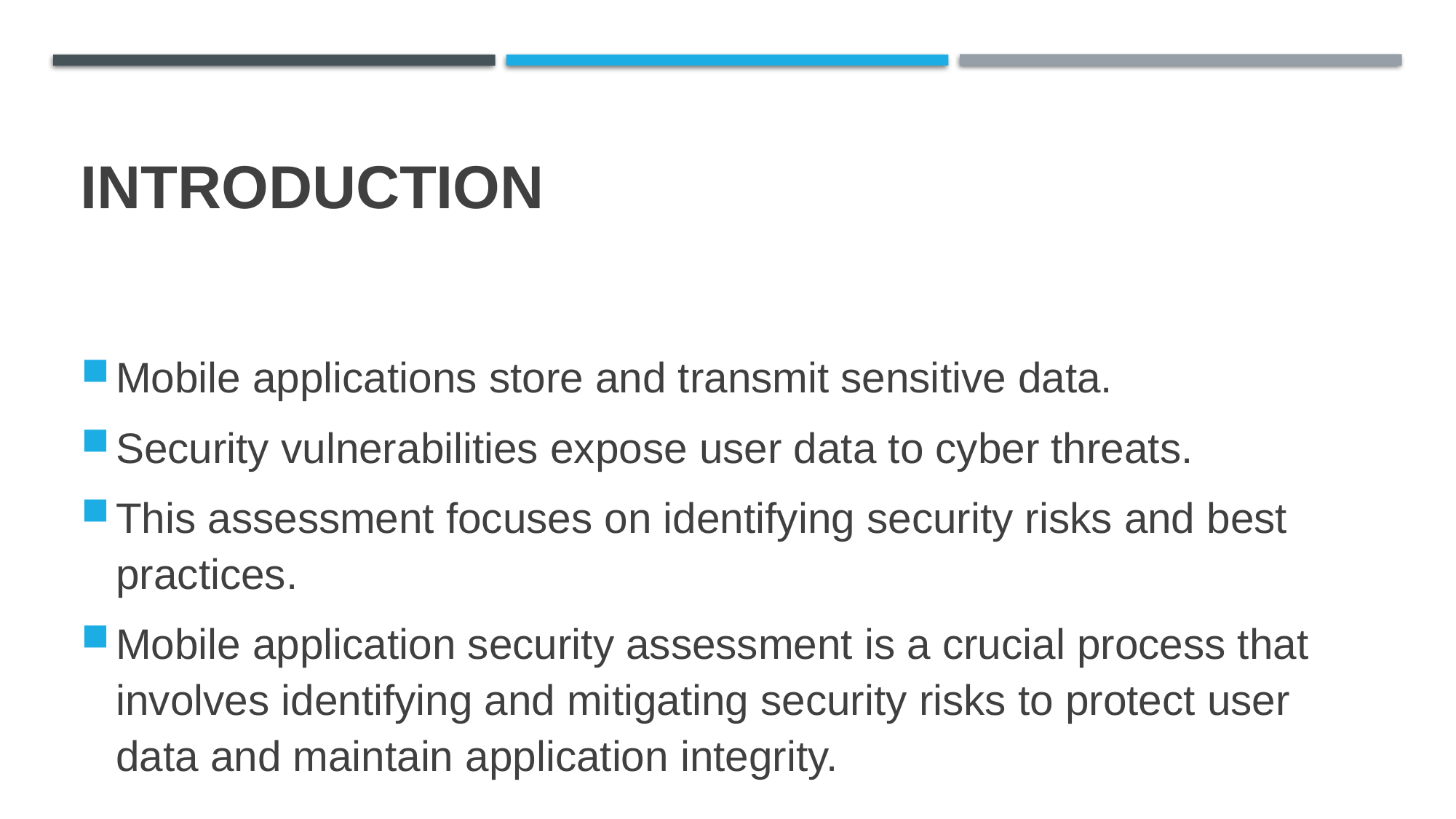

# INTRODUCTION

Mobile applications store and transmit sensitive data.
Security vulnerabilities expose user data to cyber threats.
This assessment focuses on identifying security risks and best practices.
Mobile application security assessment is a crucial process that involves identifying and mitigating security risks to protect user data and maintain application integrity.